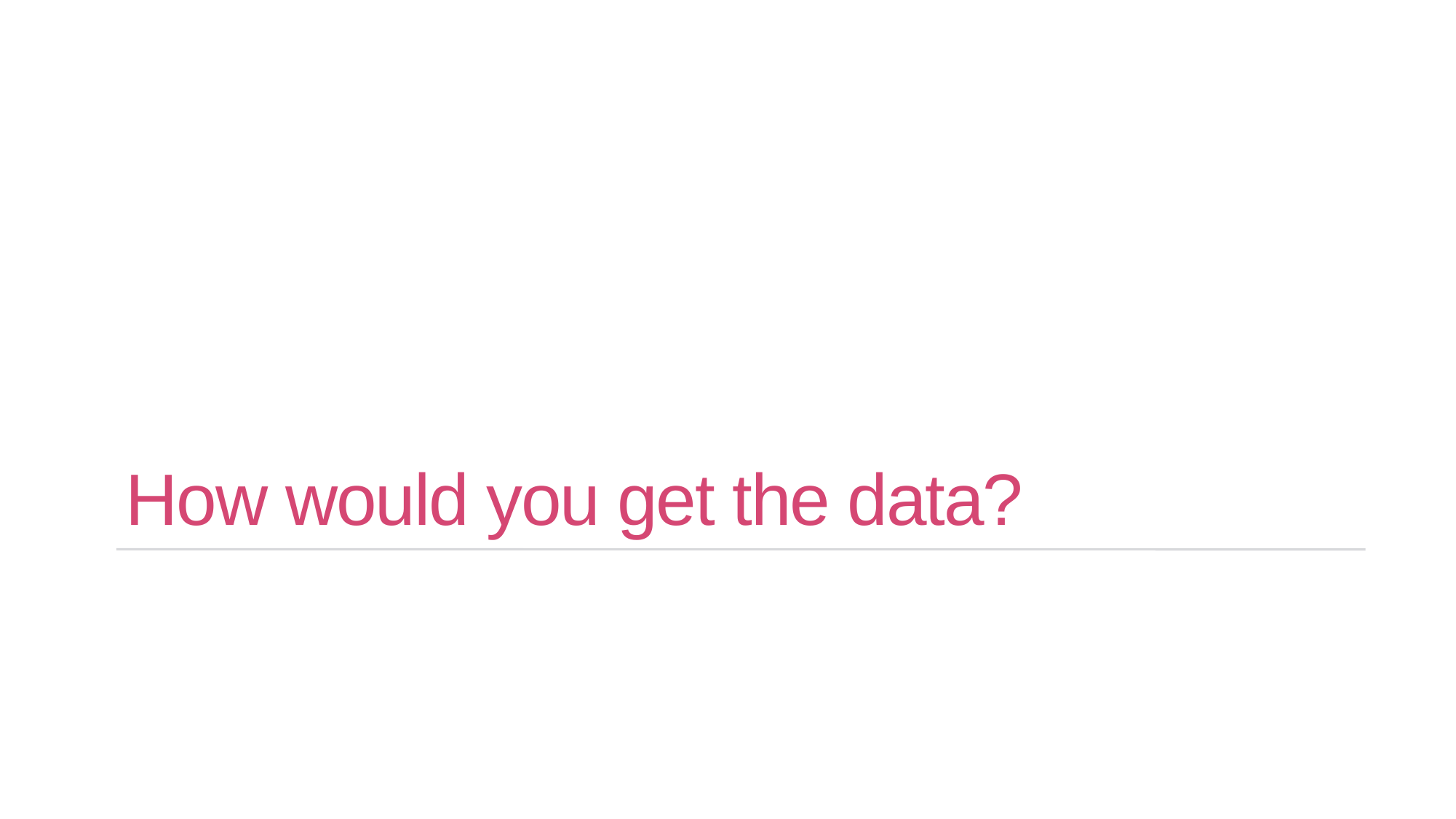

# How would you get the data?